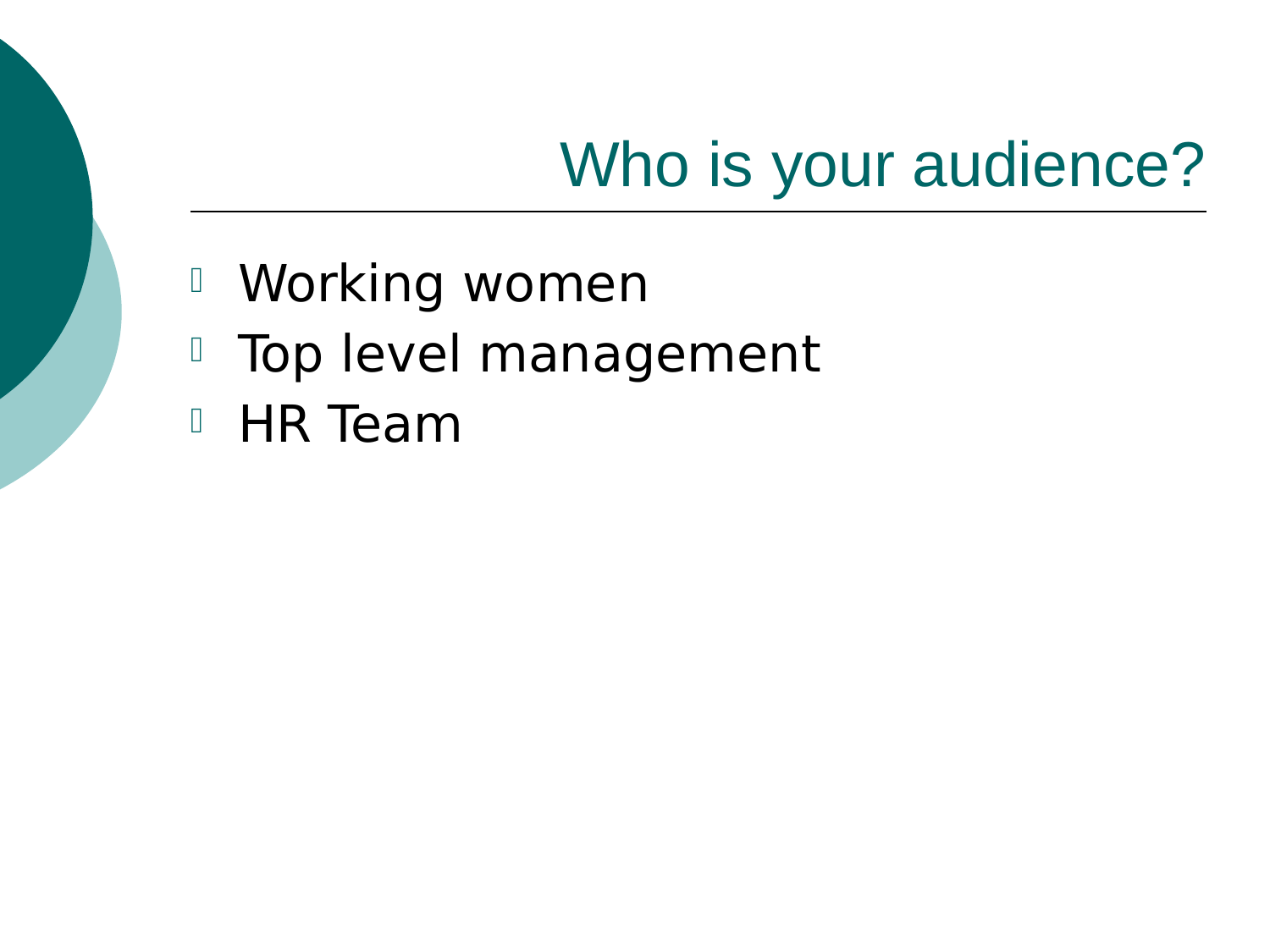

Who is your audience?
Working women
Top level management
HR Team